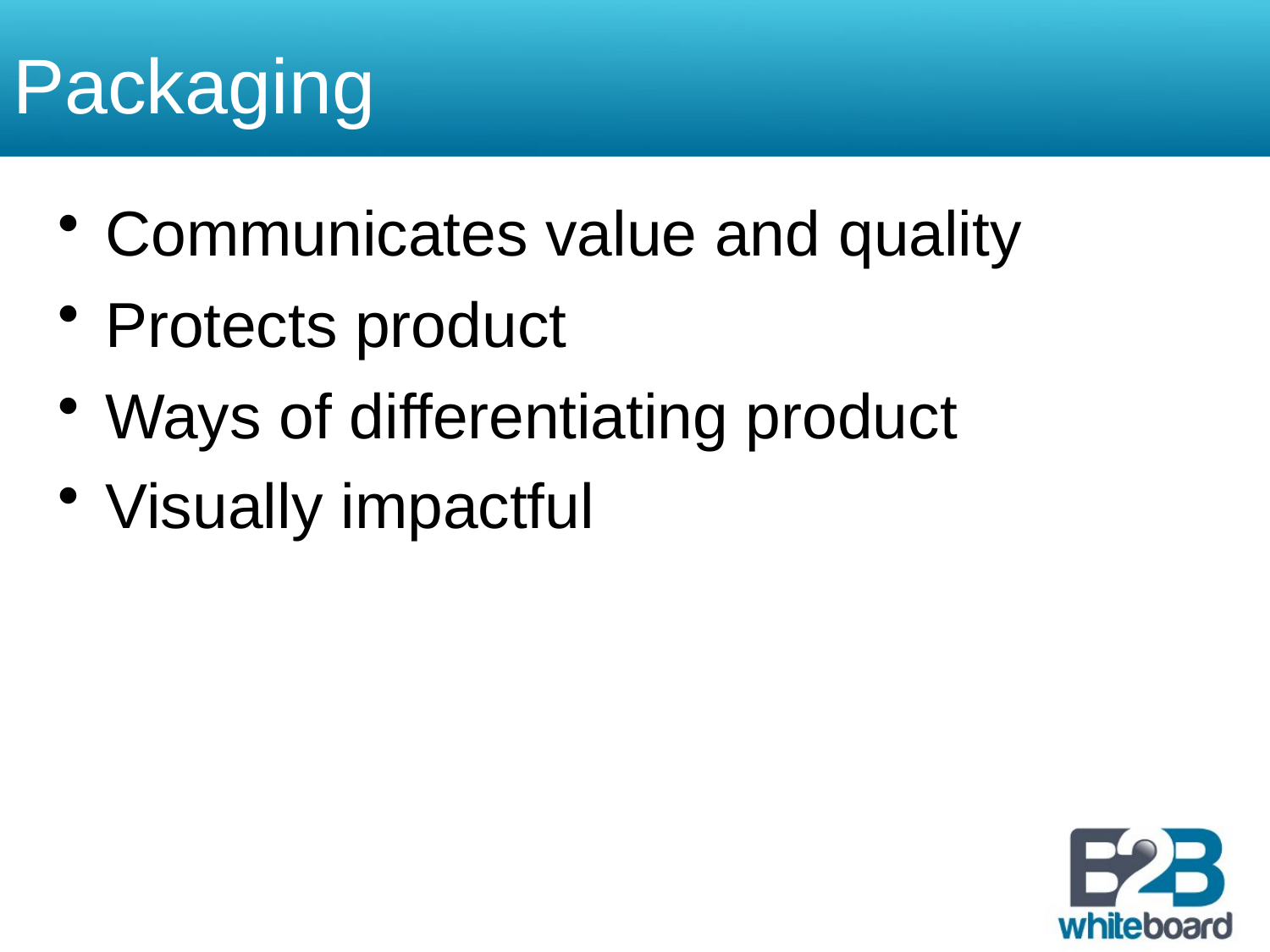

# Packaging
Communicates value and quality
Protects product
Ways of differentiating product
Visually impactful